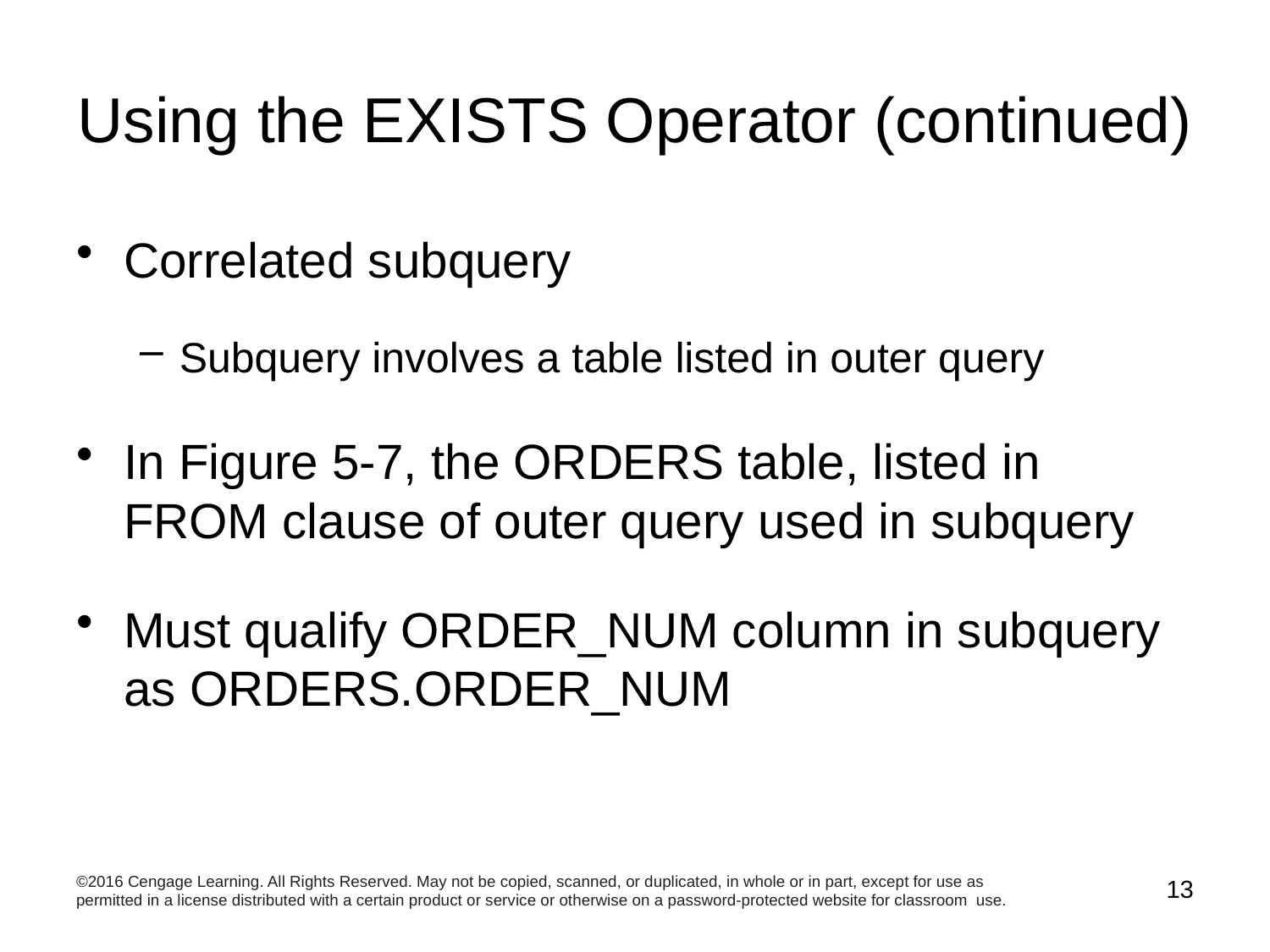

# Using the EXISTS Operator (continued)
Correlated subquery
Subquery involves a table listed in outer query
In Figure 5-7, the ORDERS table, listed in FROM clause of outer query used in subquery
Must qualify ORDER_NUM column in subquery as ORDERS.ORDER_NUM
©2016 Cengage Learning. All Rights Reserved. May not be copied, scanned, or duplicated, in whole or in part, except for use as permitted in a license distributed with a certain product or service or otherwise on a password-protected website for classroom  use.
13